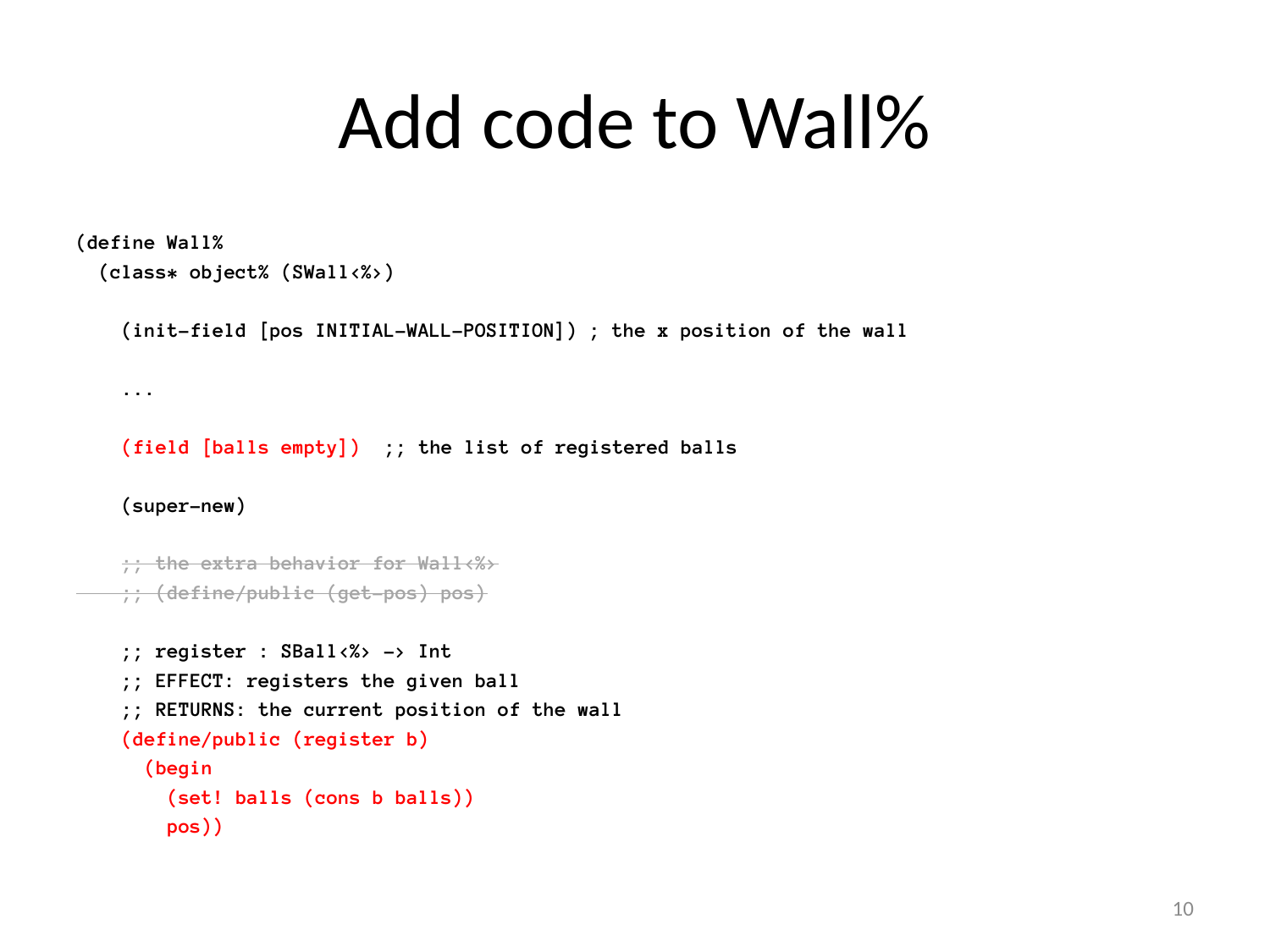

# Add code to Wall%
(define Wall%
  (class* object% (SWall<%>)

    (init-field [pos INITIAL-WALL-POSITION]) ; the x position of the wall

    ...

    (field [balls empty])  ;; the list of registered balls

    (super-new)

    ;; the extra behavior for Wall<%>
    ;; (define/public (get-pos) pos)

    ;; register : SBall<%> -> Int
    ;; EFFECT: registers the given ball
    ;; RETURNS: the current position of the wall
    (define/public (register b)
      (begin
        (set! balls (cons b balls))
        pos))
10